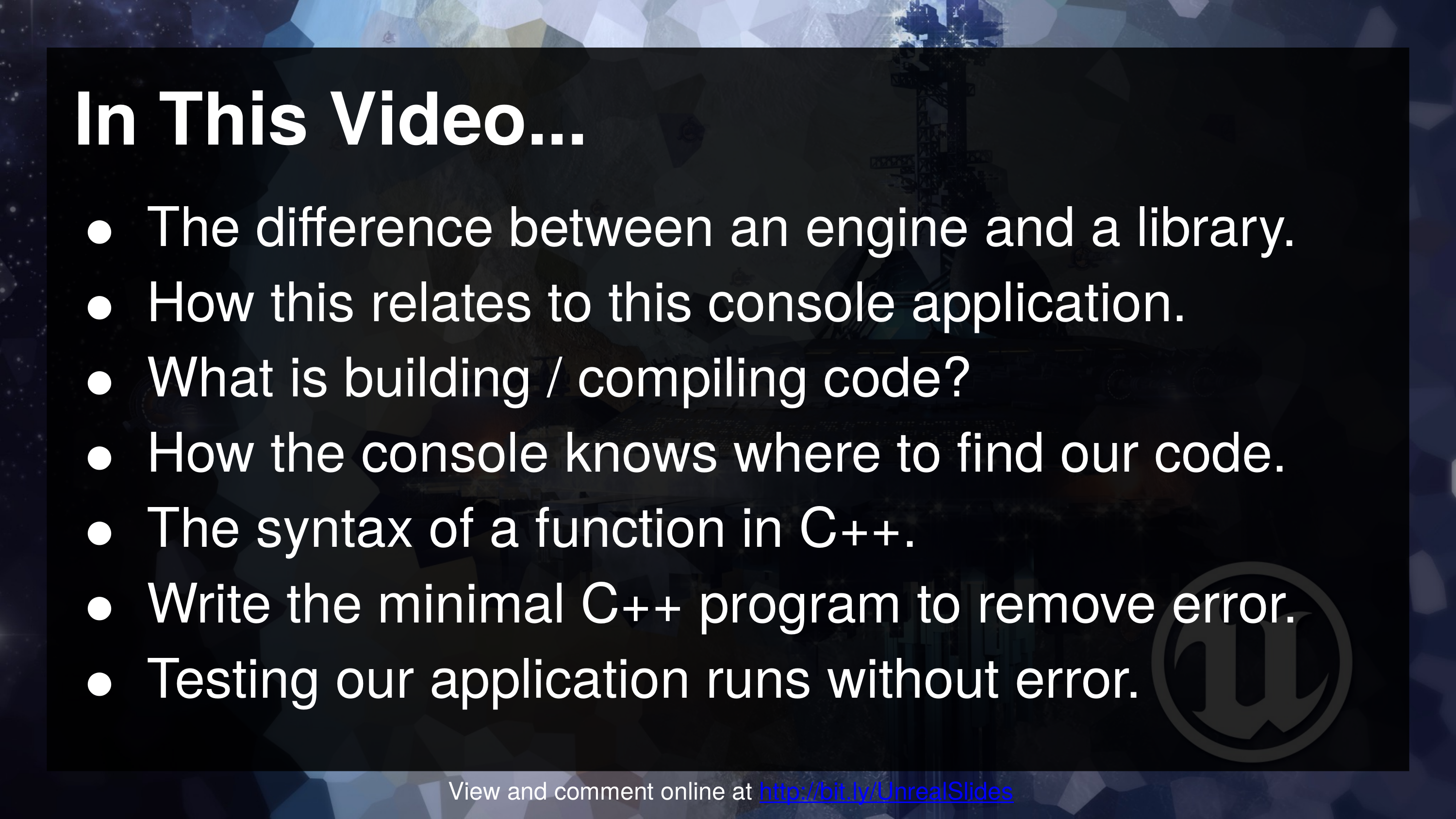

# In This Video...
The difference between an engine and a library.
How this relates to this console application.
What is building / compiling code?
How the console knows where to find our code.
The syntax of a function in C++.
Write the minimal C++ program to remove error.
Testing our application runs without error.